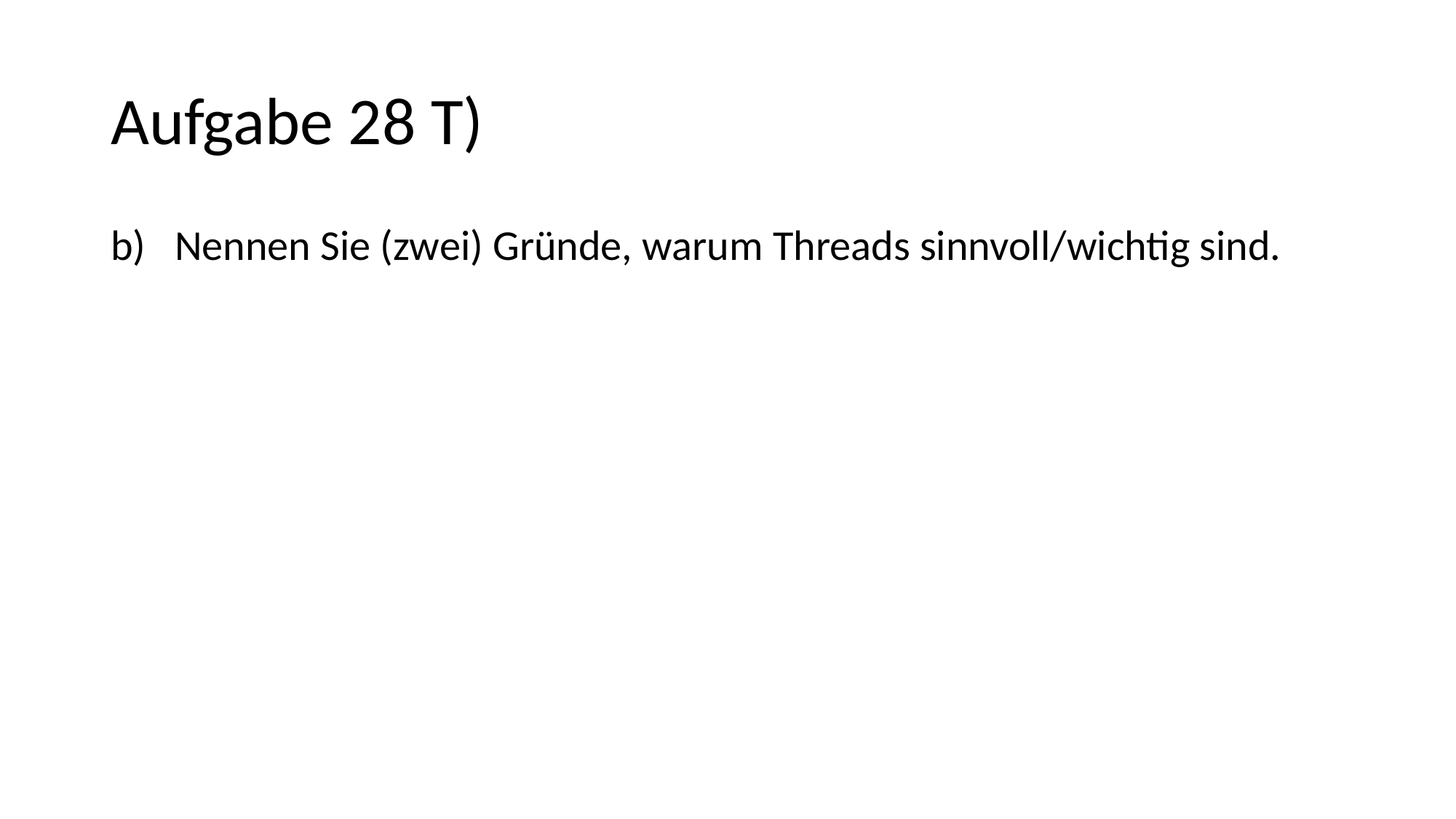

# Aufgabe 28 T)
b)   Nennen Sie (zwei) Gründe, warum Threads sinnvoll/wichtig sind.